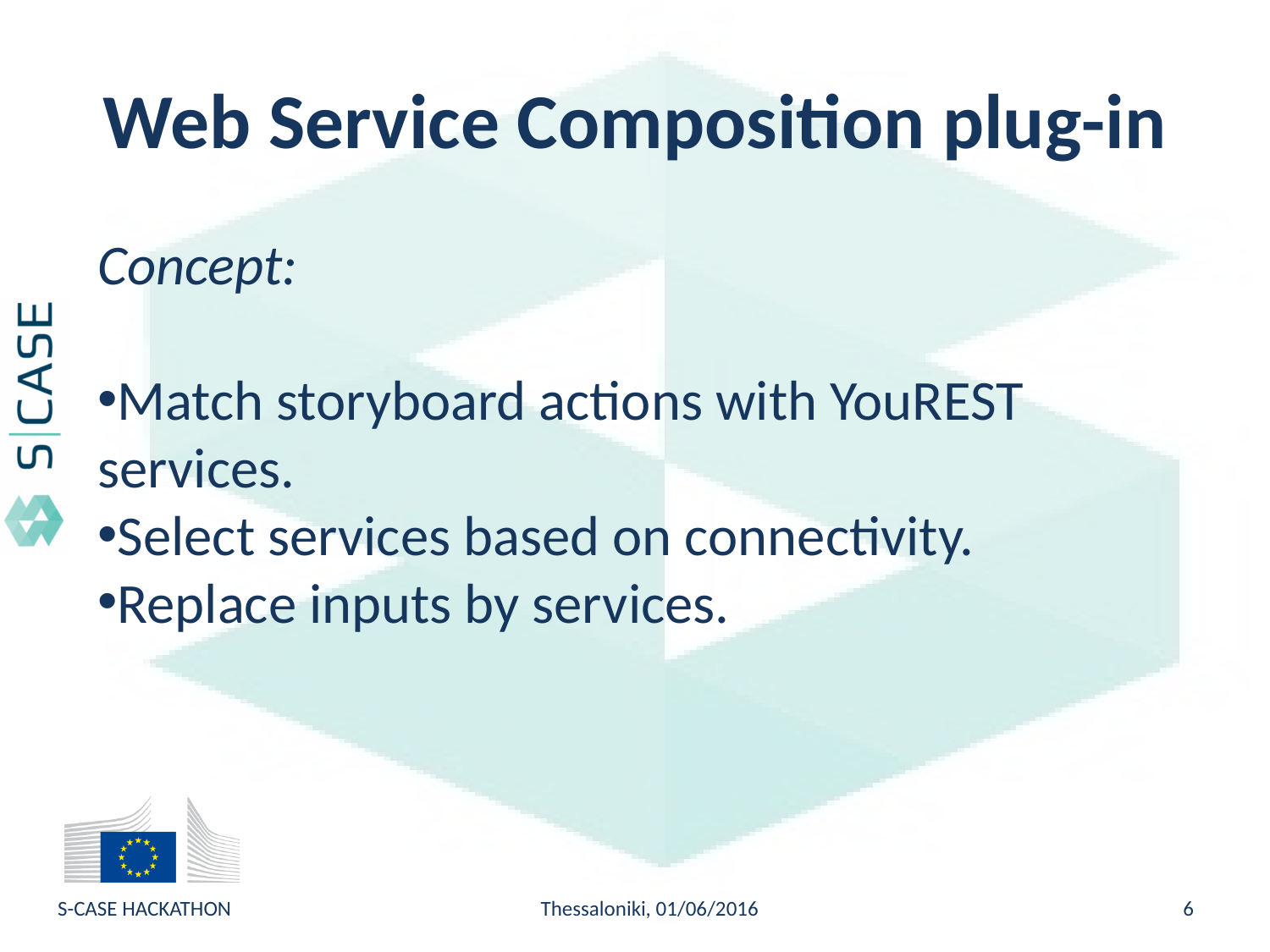

# Web Service Composition plug-in
Concept:

Match storyboard actions with YouREST services.
Select services based on connectivity.
Replace inputs by services.
S-CASE HACKATHON
Thessaloniki, 01/06/2016
6